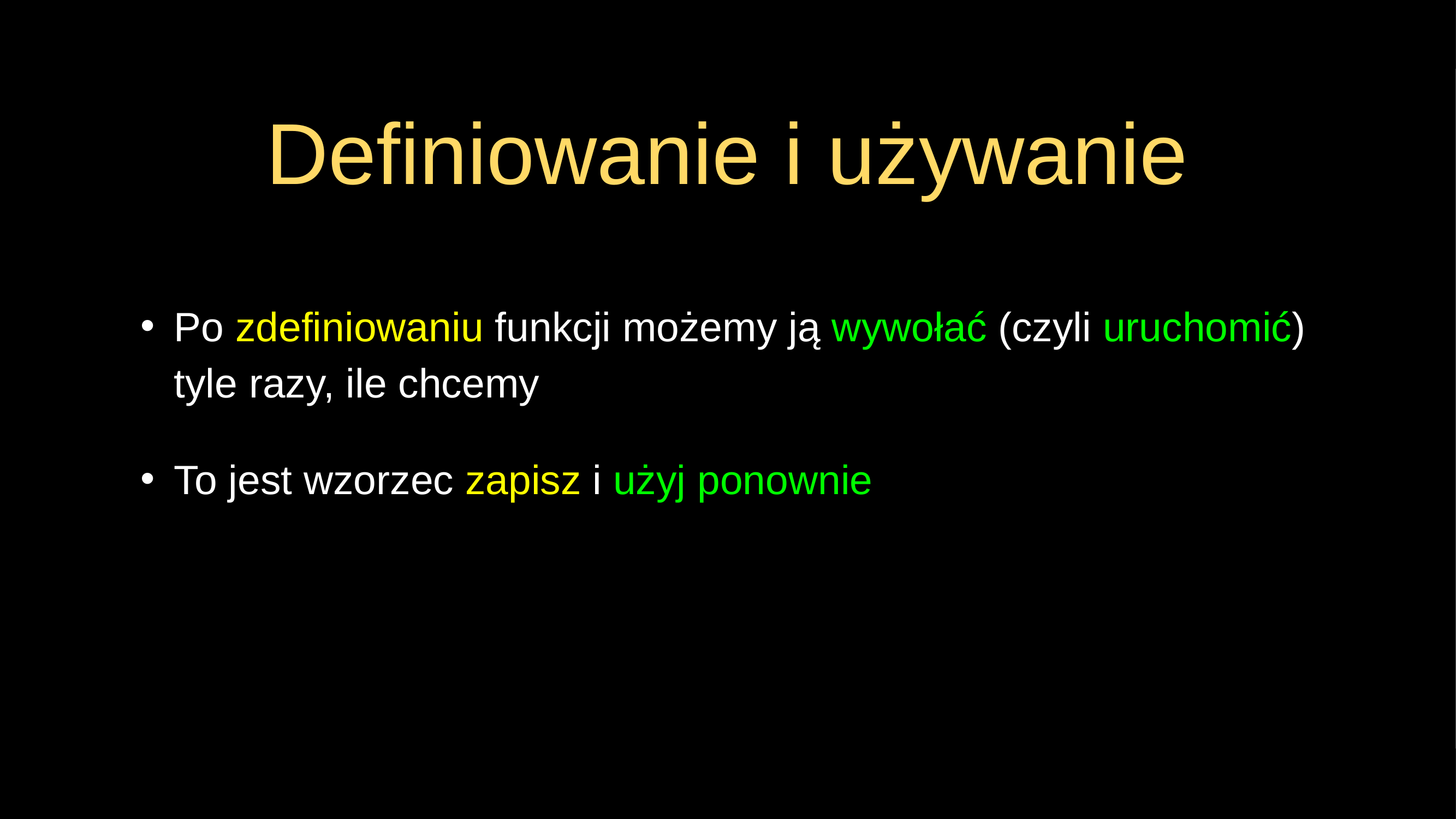

# Definiowanie i używanie
Po zdefiniowaniu funkcji możemy ją wywołać (czyli uruchomić) tyle razy, ile chcemy
To jest wzorzec zapisz i użyj ponownie